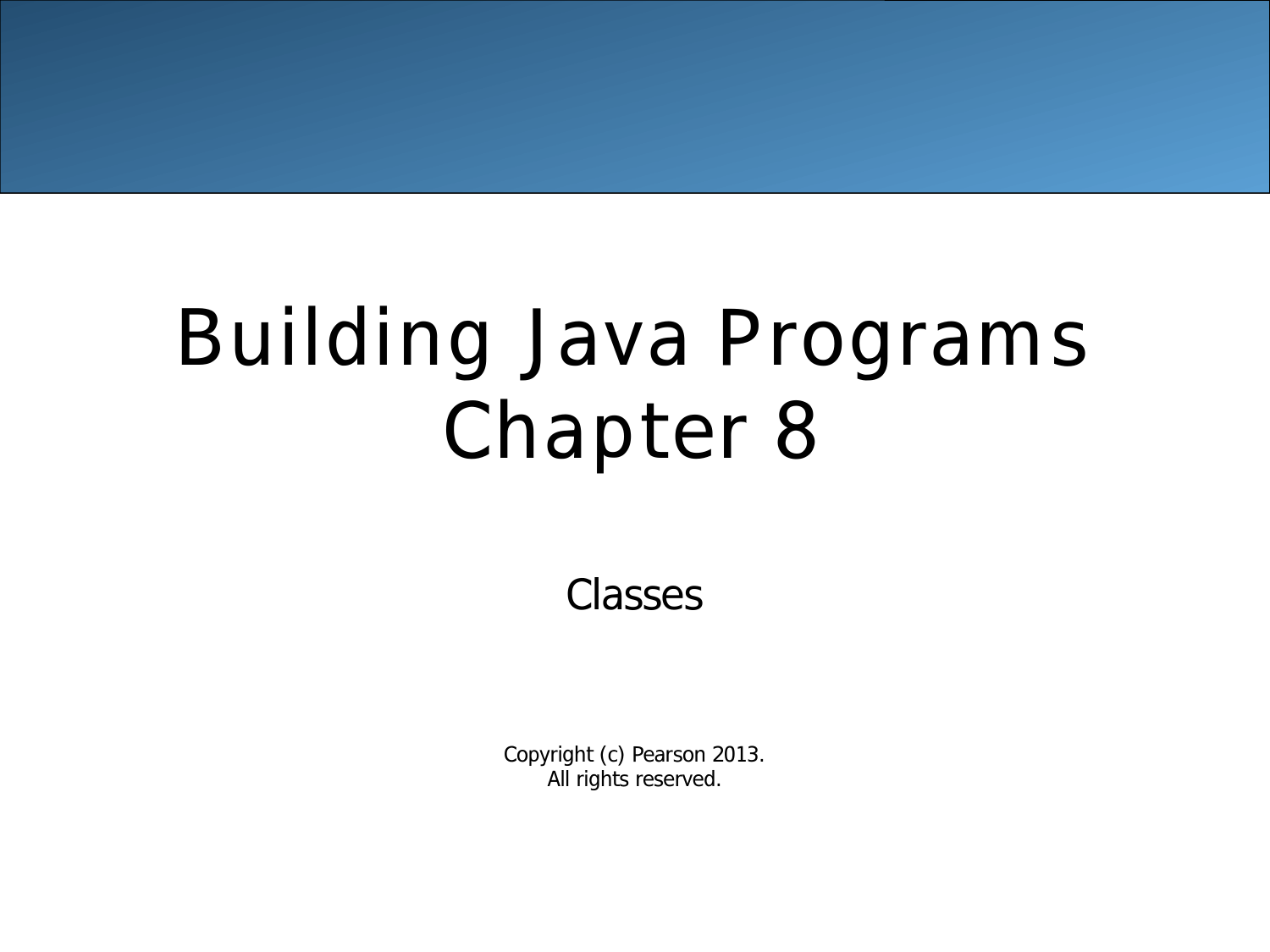

# Building Java Programs Chapter 8
Classes

Copyright (c) Pearson 2013.
All rights reserved.